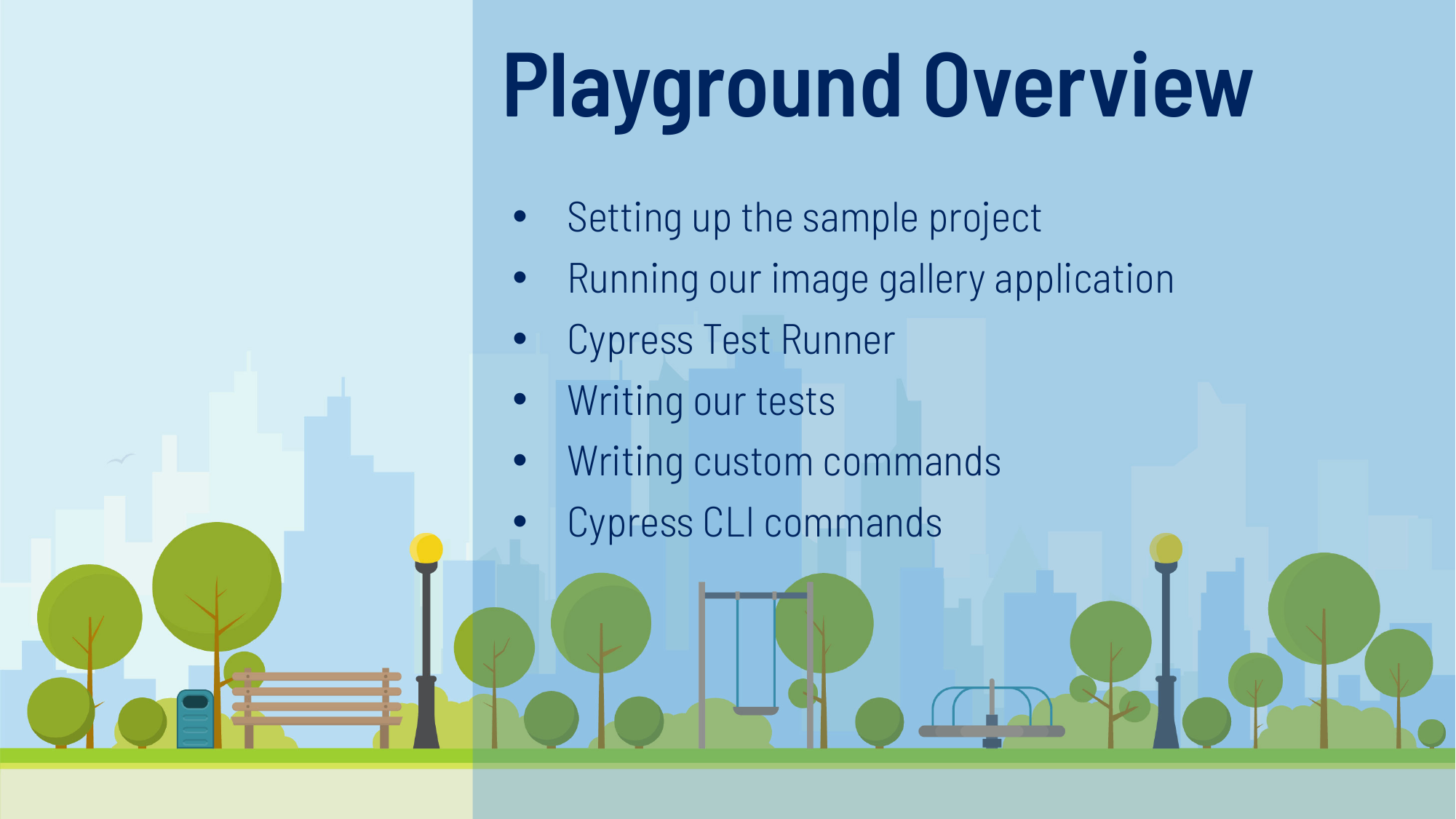

# Playground Overview
Setting up the sample project
Running our image gallery application
Cypress Test Runner
Writing our tests
Writing custom commands
Cypress CLI commands